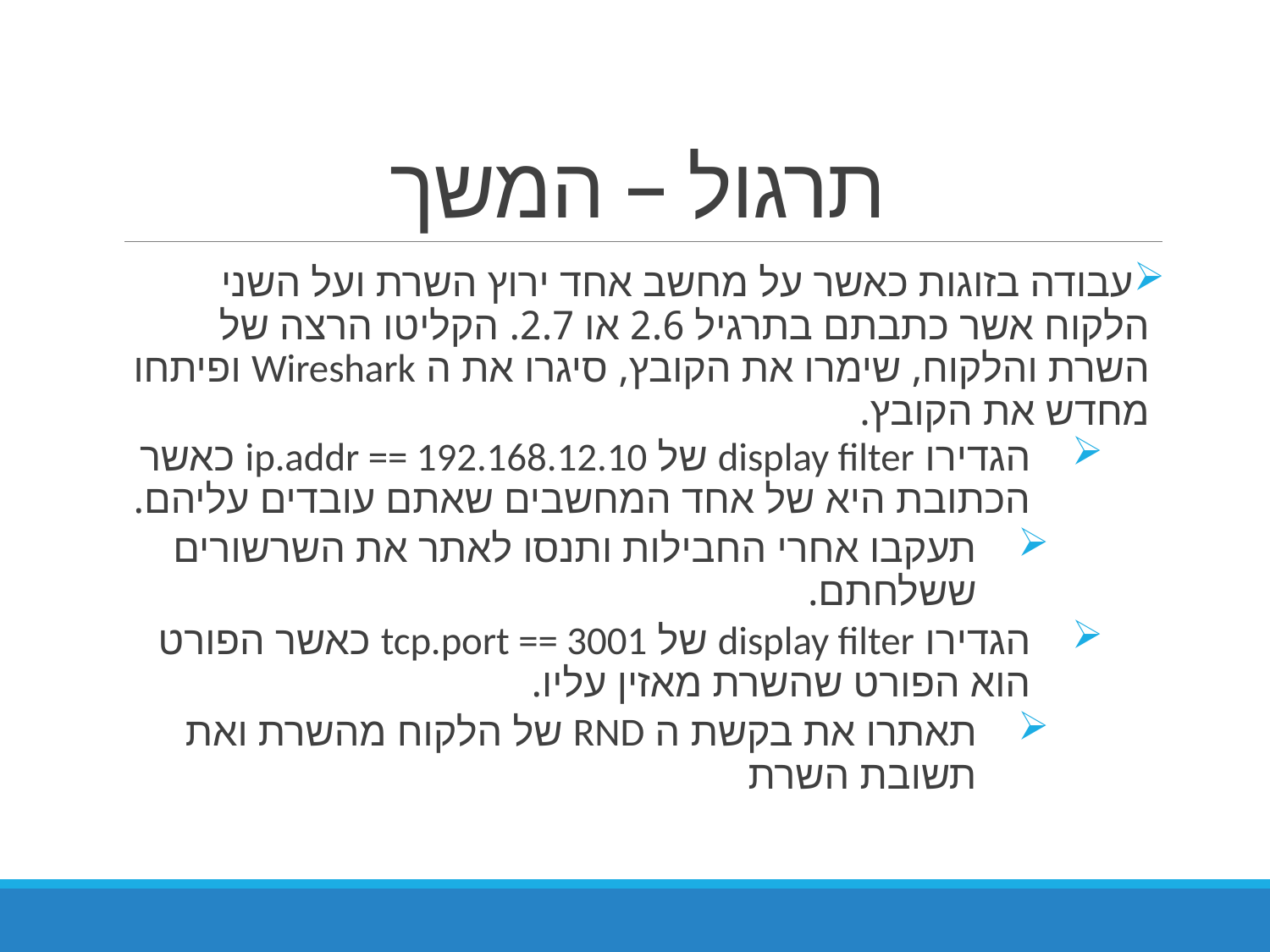

# תרגול – המשך
עבודה בזוגות כאשר על מחשב אחד ירוץ השרת ועל השני הלקוח אשר כתבתם בתרגיל 2.6 או 2.7. הקליטו הרצה של השרת והלקוח, שימרו את הקובץ, סיגרו את ה Wireshark ופיתחו מחדש את הקובץ.
הגדירו display filter של ip.addr == 192.168.12.10 כאשר הכתובת היא של אחד המחשבים שאתם עובדים עליהם.
תעקבו אחרי החבילות ותנסו לאתר את השרשורים ששלחתם.
הגדירו display filter של tcp.port == 3001 כאשר הפורט הוא הפורט שהשרת מאזין עליו.
תאתרו את בקשת ה RND של הלקוח מהשרת ואת תשובת השרת